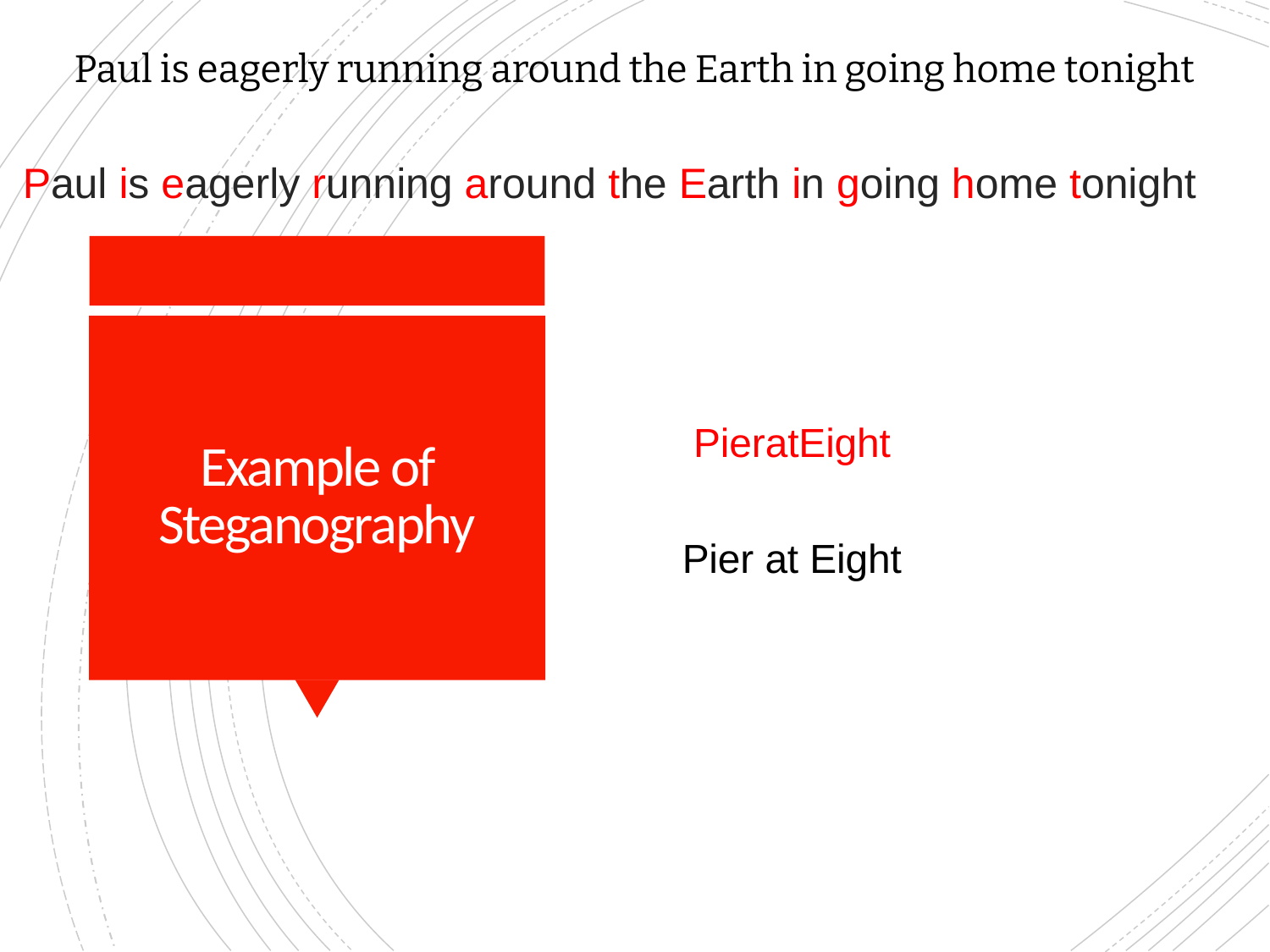

Paul is eagerly running around the Earth in going home tonight
Paul is eagerly running around the Earth in going home tonight
# Example of Steganography
PieratEight

Pier at Eight